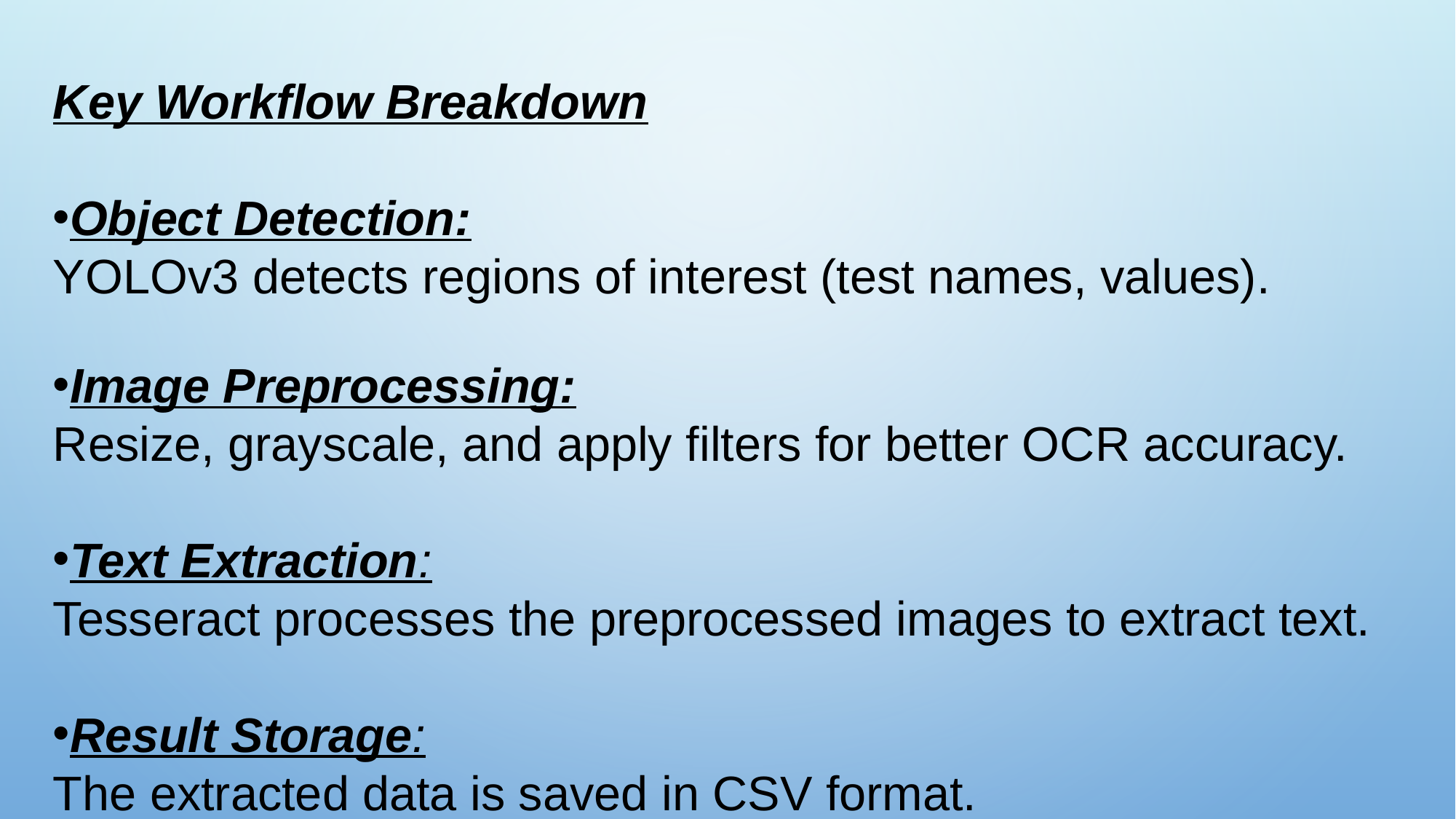

Key Workflow Breakdown

Object Detection:
YOLOv3 detects regions of interest (test names, values).

Image Preprocessing:
Resize, grayscale, and apply filters for better OCR accuracy.

Text Extraction:
Tesseract processes the preprocessed images to extract text.

Result Storage:
The extracted data is saved in CSV format.